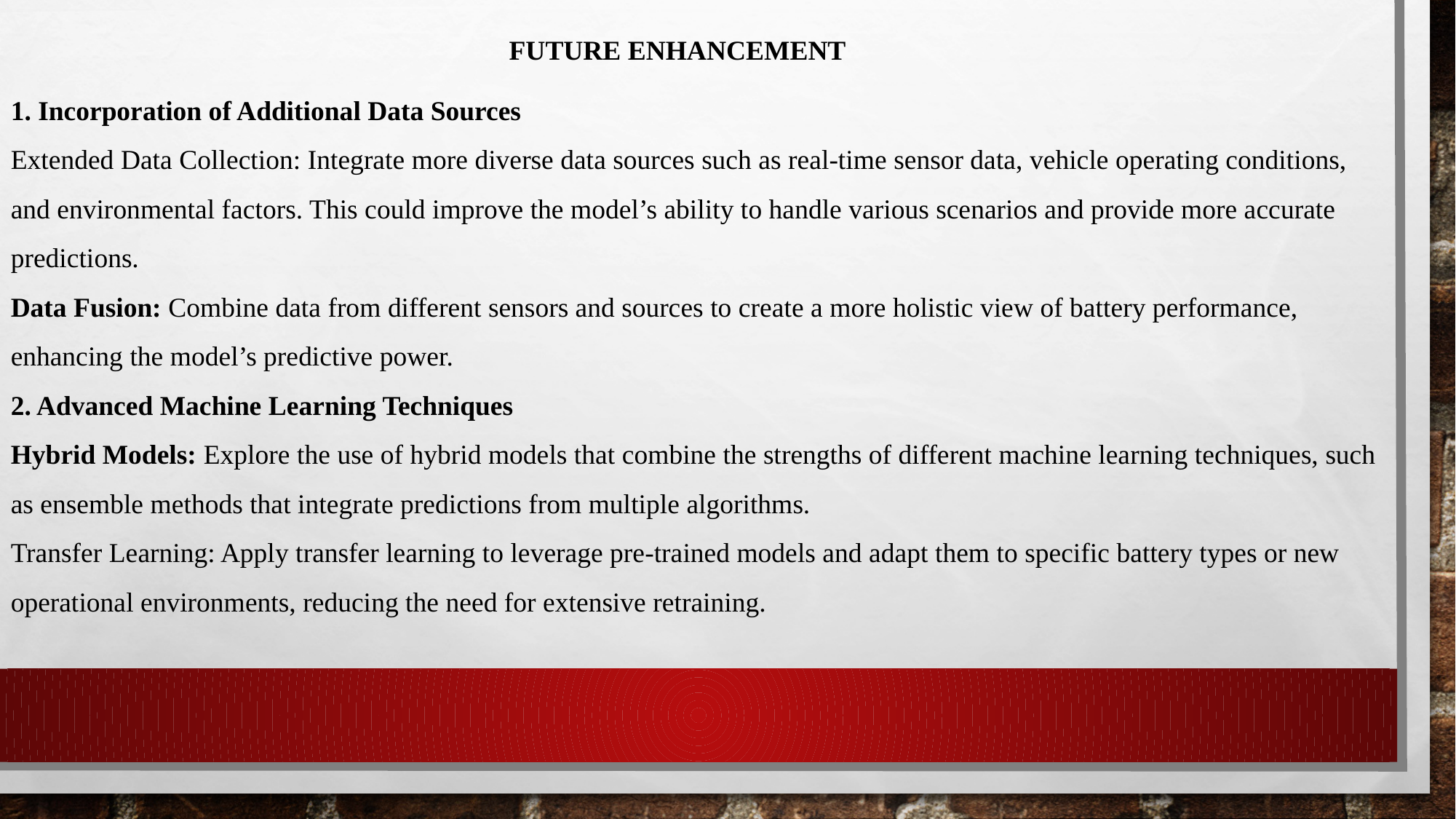

FUTURE ENHANCEMENT
1. Incorporation of Additional Data Sources
Extended Data Collection: Integrate more diverse data sources such as real-time sensor data, vehicle operating conditions, and environmental factors. This could improve the model’s ability to handle various scenarios and provide more accurate predictions.
Data Fusion: Combine data from different sensors and sources to create a more holistic view of battery performance, enhancing the model’s predictive power.
2. Advanced Machine Learning Techniques
Hybrid Models: Explore the use of hybrid models that combine the strengths of different machine learning techniques, such as ensemble methods that integrate predictions from multiple algorithms.
Transfer Learning: Apply transfer learning to leverage pre-trained models and adapt them to specific battery types or new operational environments, reducing the need for extensive retraining.